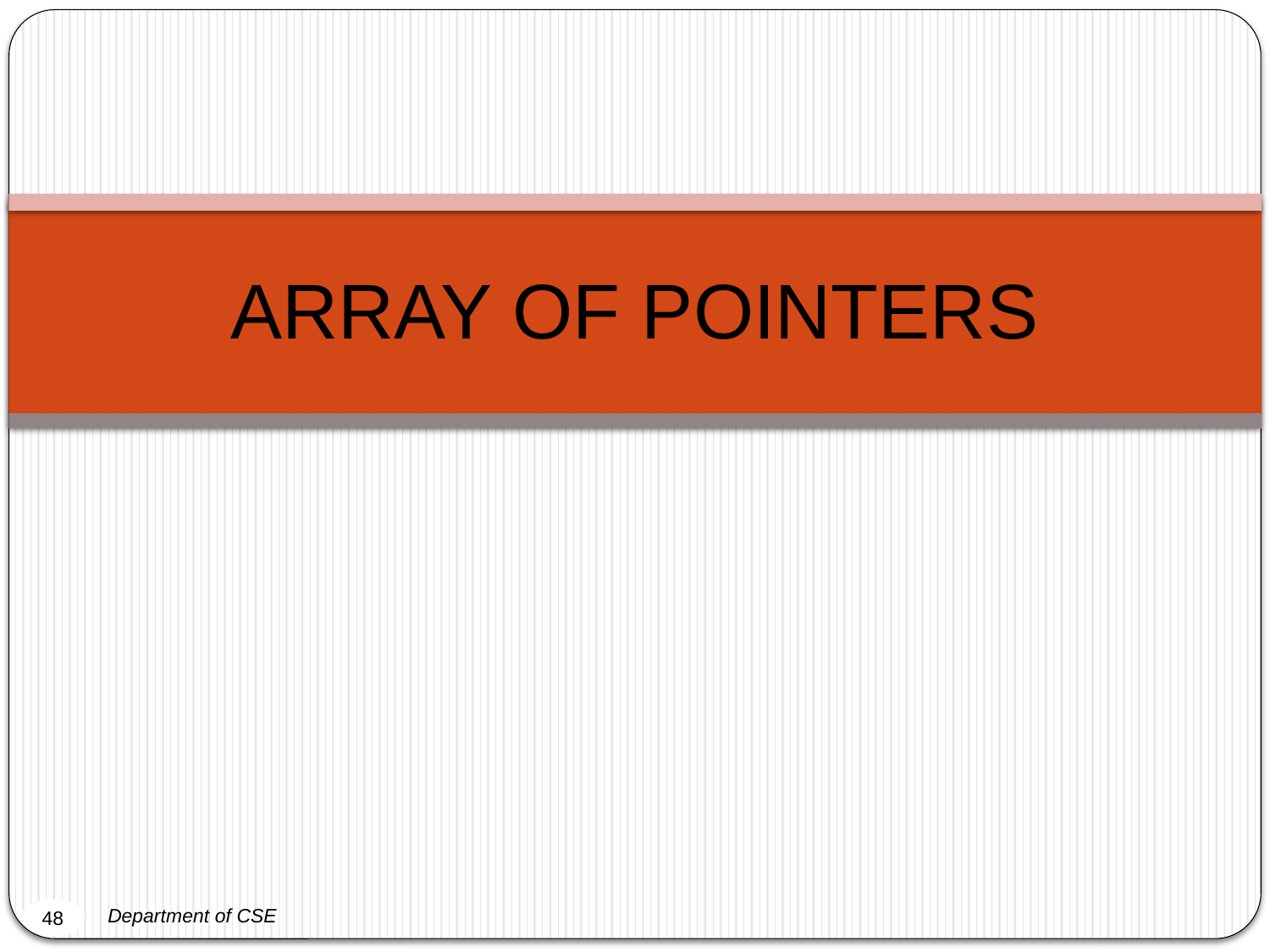

# ARRAY OF POINTERS
48
Department of CSE